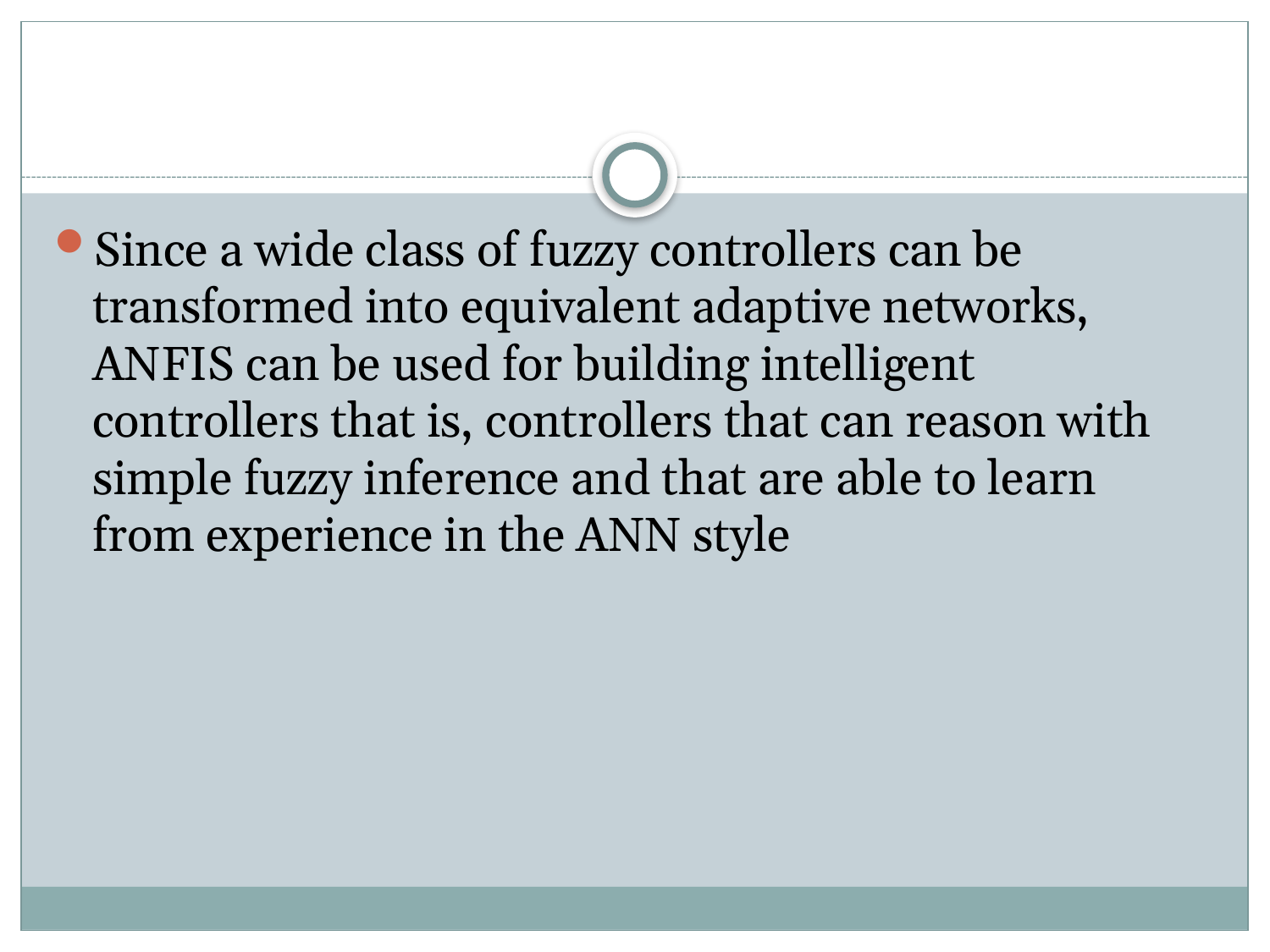

#
Since a wide class of fuzzy controllers can be transformed into equivalent adaptive networks, ANFIS can be used for building intelligent controllers that is, controllers that can reason with simple fuzzy inference and that are able to learn from experience in the ANN style